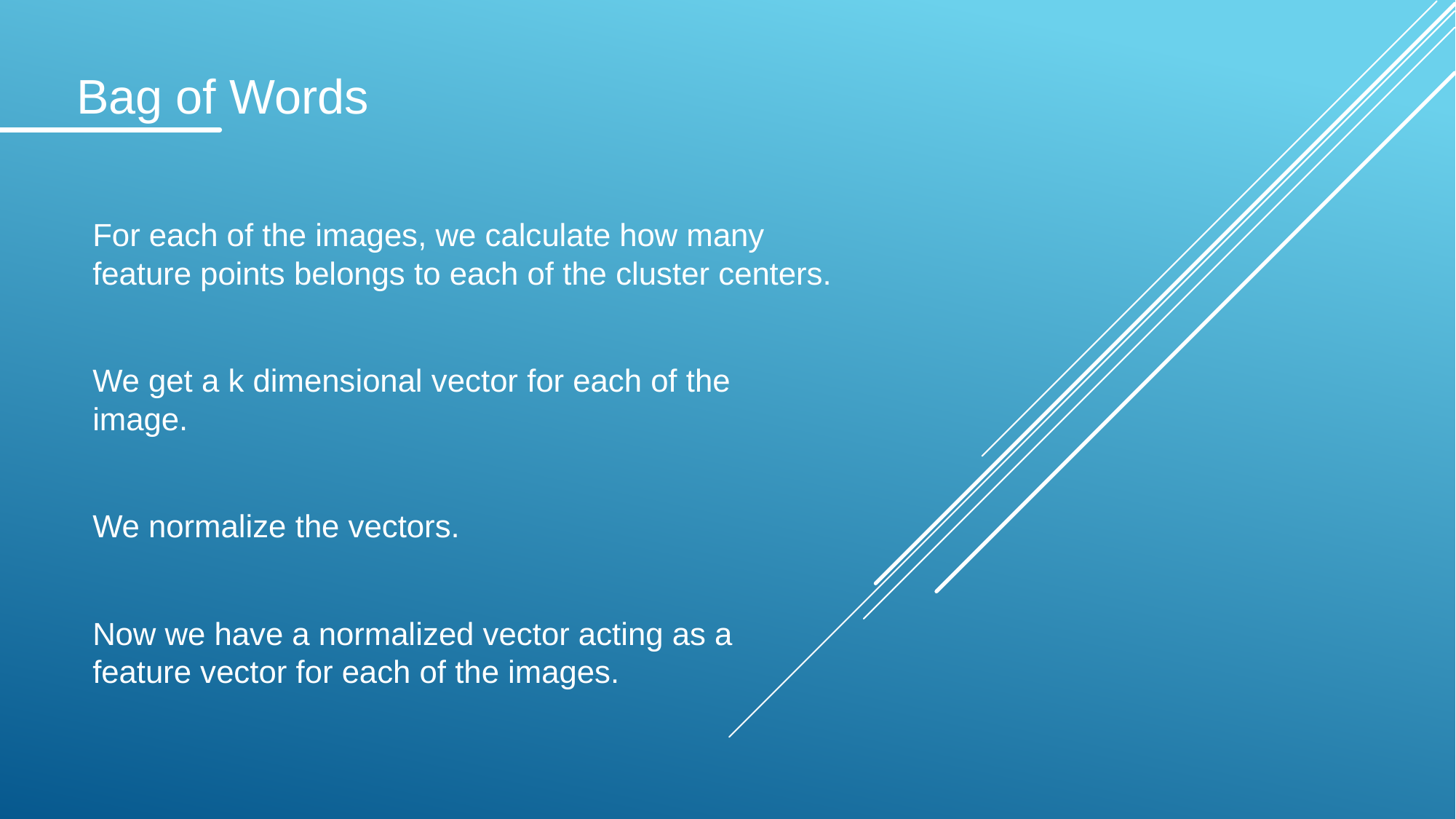

Bag of Words
For each of the images, we calculate how many feature points belongs to each of the cluster centers.

We get a k dimensional vector for each of the image.

We normalize the vectors.

Now we have a normalized vector acting as a feature vector for each of the images.